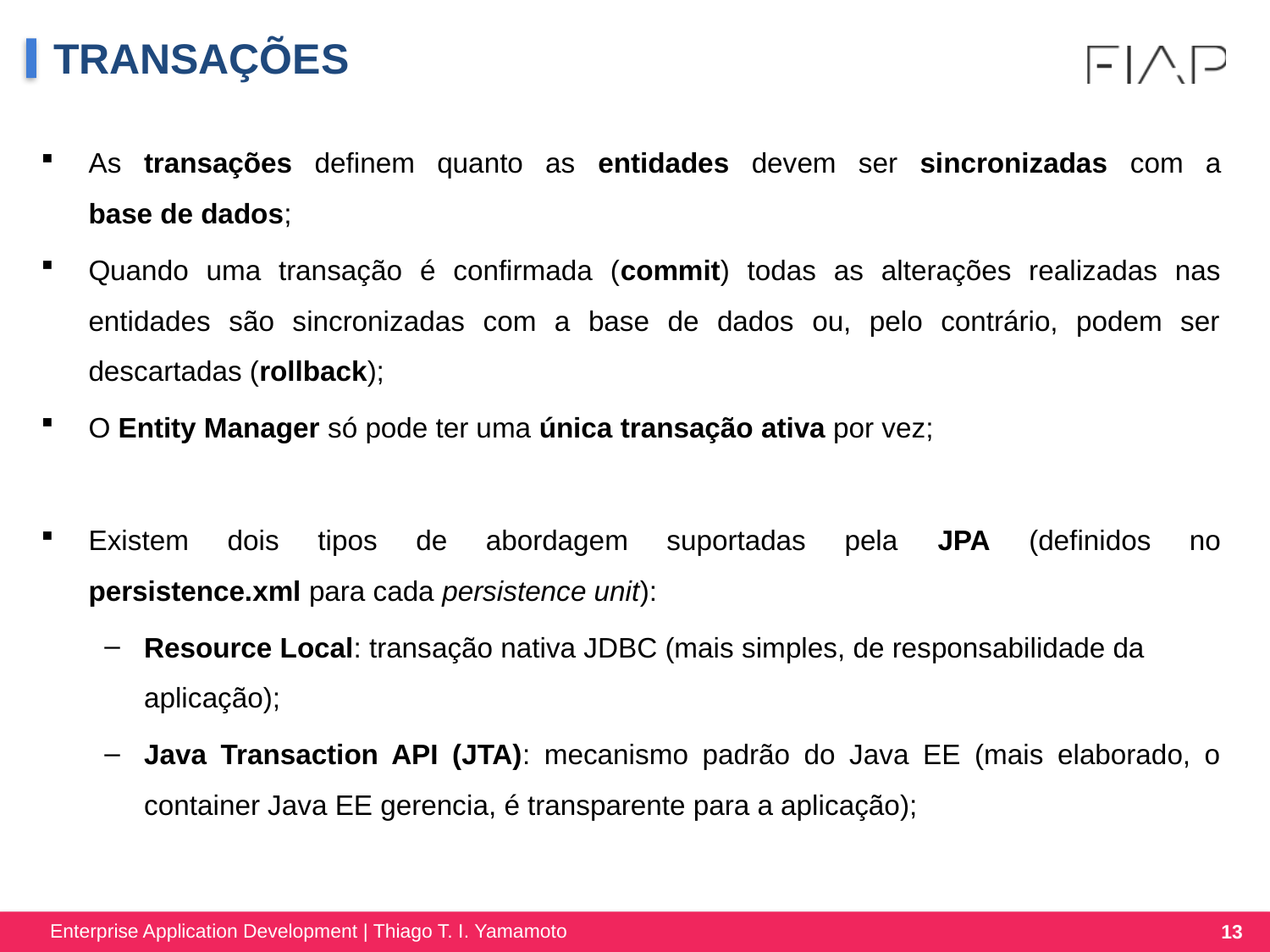

# TRANSAÇÕES
As transações definem quanto as entidades devem ser sincronizadas com a
base de dados;
Quando uma transação é confirmada (commit) todas as alterações realizadas nas entidades são sincronizadas com a base de dados ou, pelo contrário, podem ser descartadas (rollback);
O Entity Manager só pode ter uma única transação ativa por vez;

Existem dois tipos de abordagem suportadas pela JPA (definidos no
persistence.xml para cada persistence unit):
Resource Local: transação nativa JDBC (mais simples, de responsabilidade da aplicação);
Java Transaction API (JTA): mecanismo padrão do Java EE (mais elaborado, o container Java EE gerencia, é transparente para a aplicação);